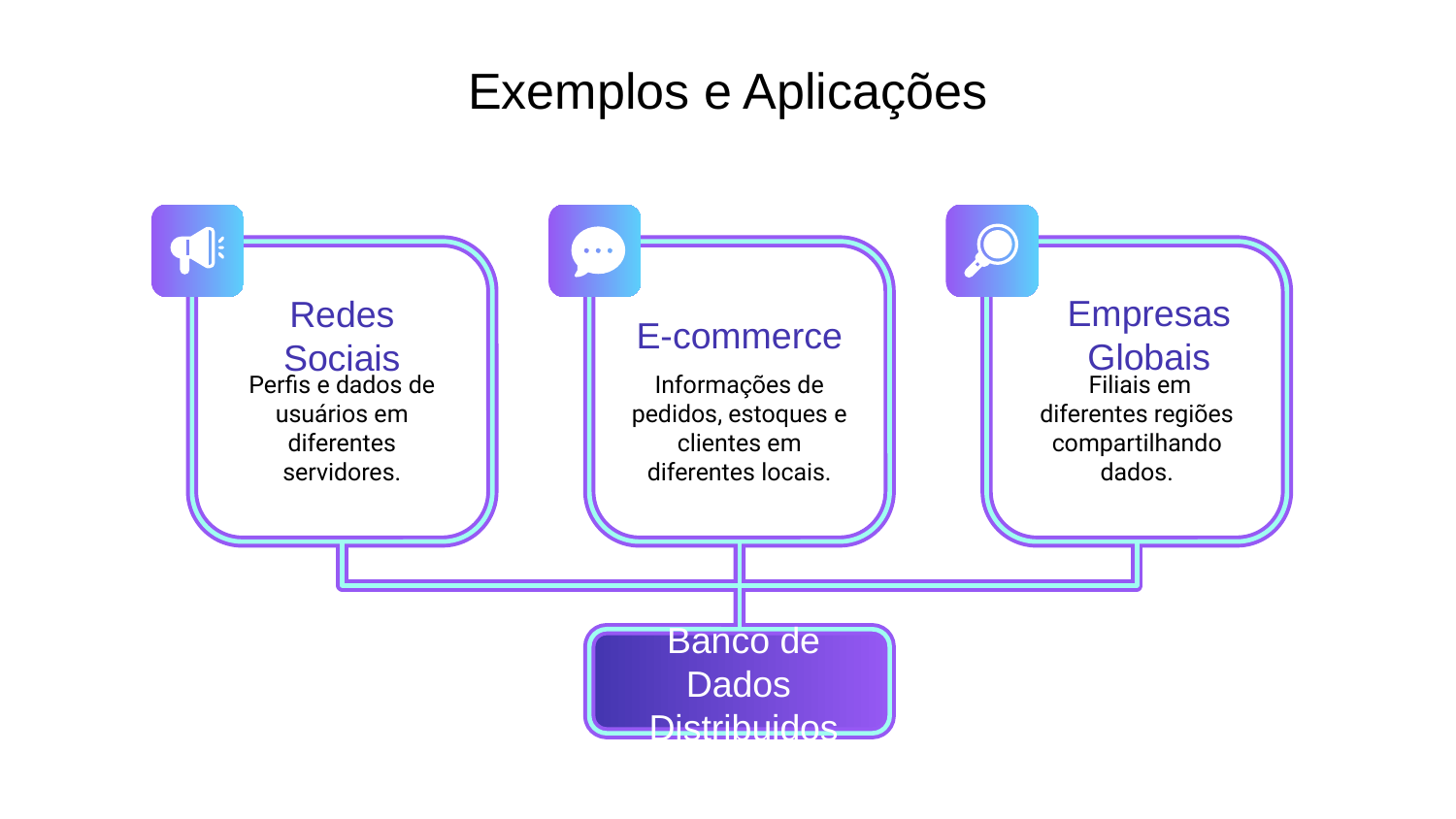

# Exemplos e Aplicações

Empresas Globais
 Filiais em diferentes regiões compartilhando dados.
Redes Sociais
Perfis e dados de usuários em diferentes servidores.
E-commerce
Informações de pedidos, estoques e clientes em diferentes locais.

Banco de Dados
Distribuidos